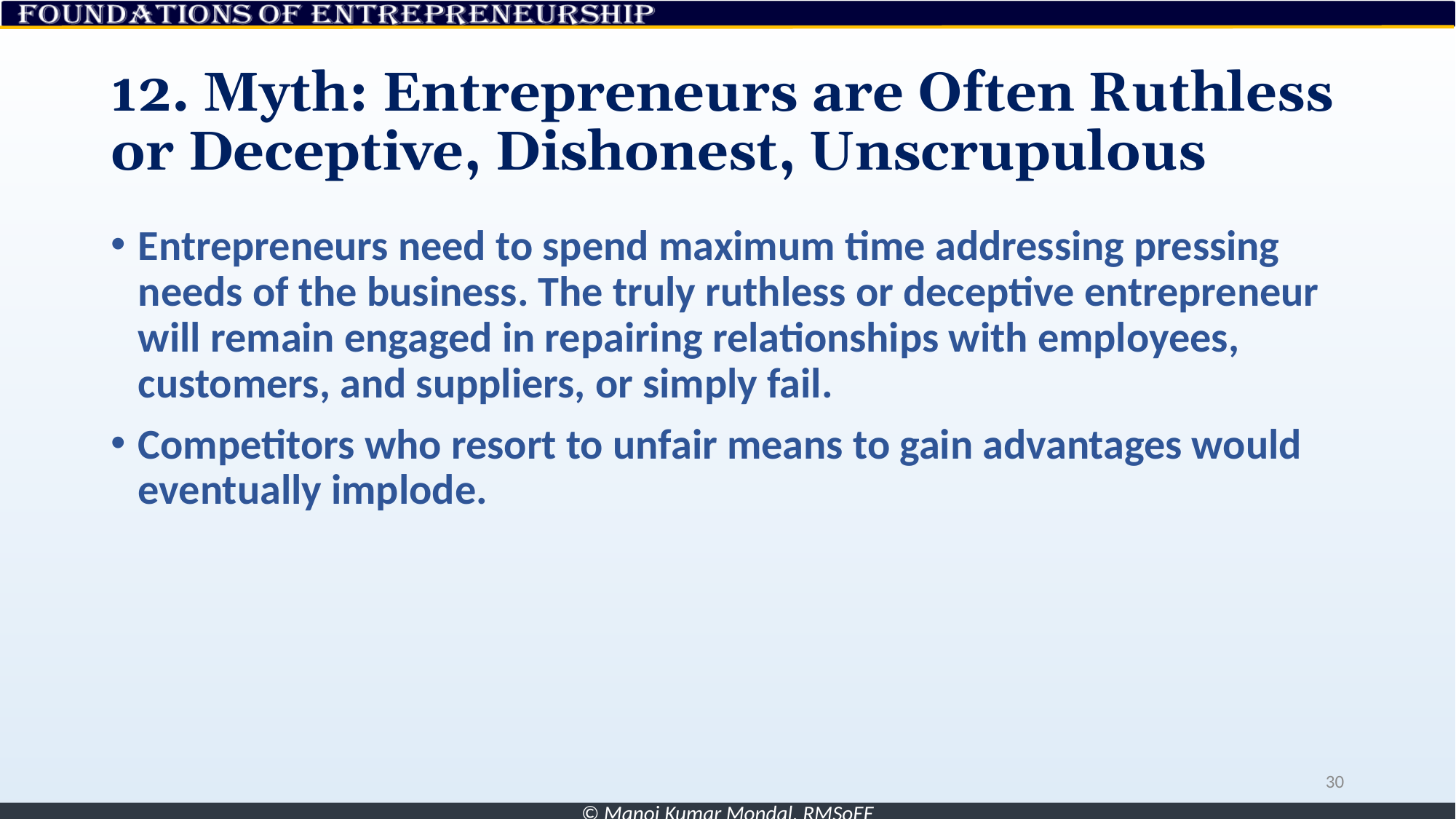

# 12. Myth: Entrepreneurs are Often Ruthless or Deceptive, Dishonest, Unscrupulous
Entrepreneurs need to spend maximum time addressing pressing needs of the business. The truly ruthless or deceptive entrepreneur will remain engaged in repairing relationships with employees, customers, and suppliers, or simply fail.
Competitors who resort to unfair means to gain advantages would eventually implode.
30